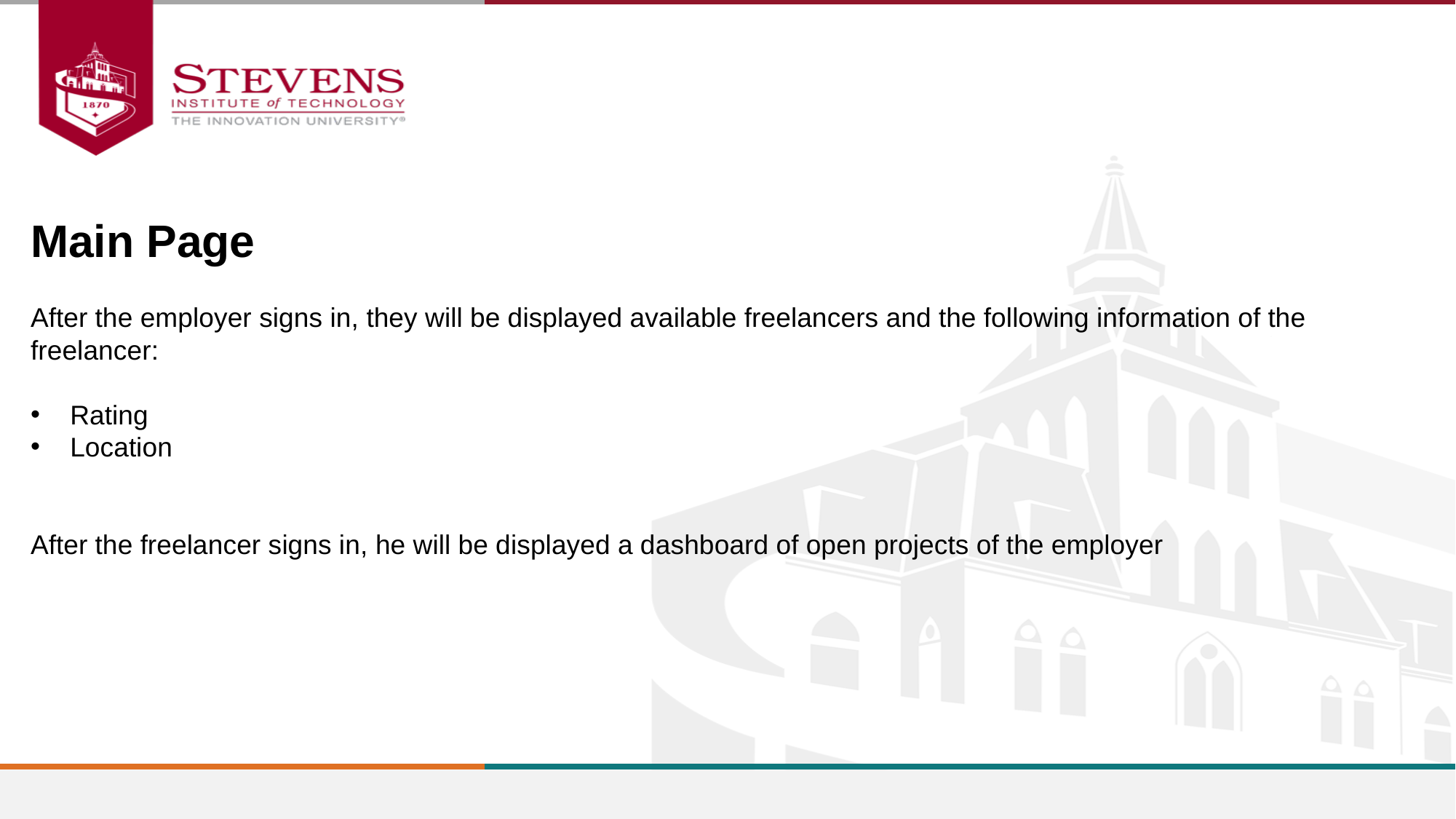

Main Page
After the employer signs in, they will be displayed available freelancers and the following information of the freelancer:

Rating
Location

After the freelancer signs in, he will be displayed a dashboard of open projects of the employer